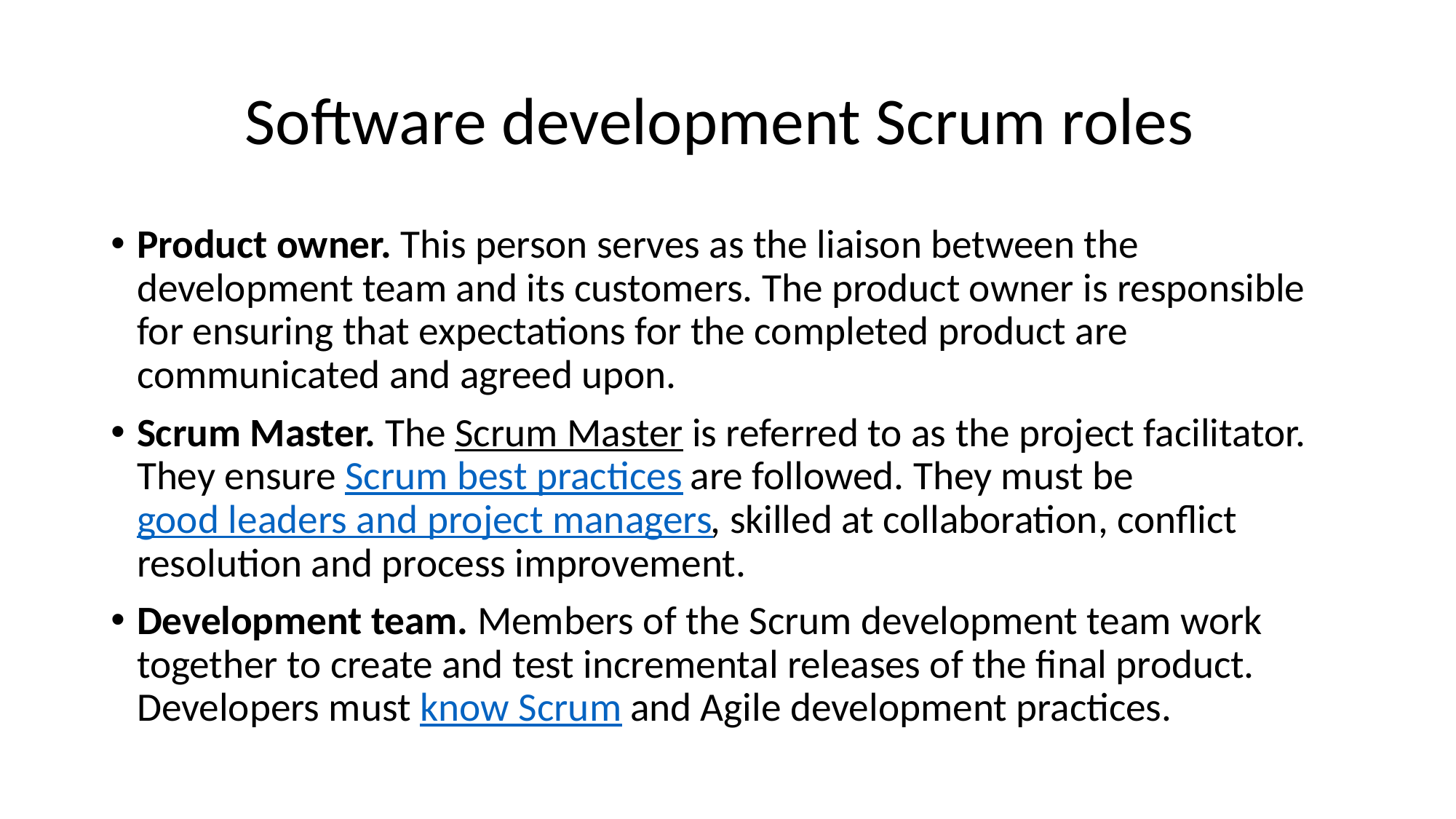

# Software development Scrum roles
Product owner. This person serves as the liaison between the development team and its customers. The product owner is responsible for ensuring that expectations for the completed product are communicated and agreed upon.
Scrum Master. The Scrum Master is referred to as the project facilitator. They ensure Scrum best practices are followed. They must be good leaders and project managers, skilled at collaboration, conflict resolution and process improvement.
Development team. Members of the Scrum development team work together to create and test incremental releases of the final product. Developers must know Scrum and Agile development practices.